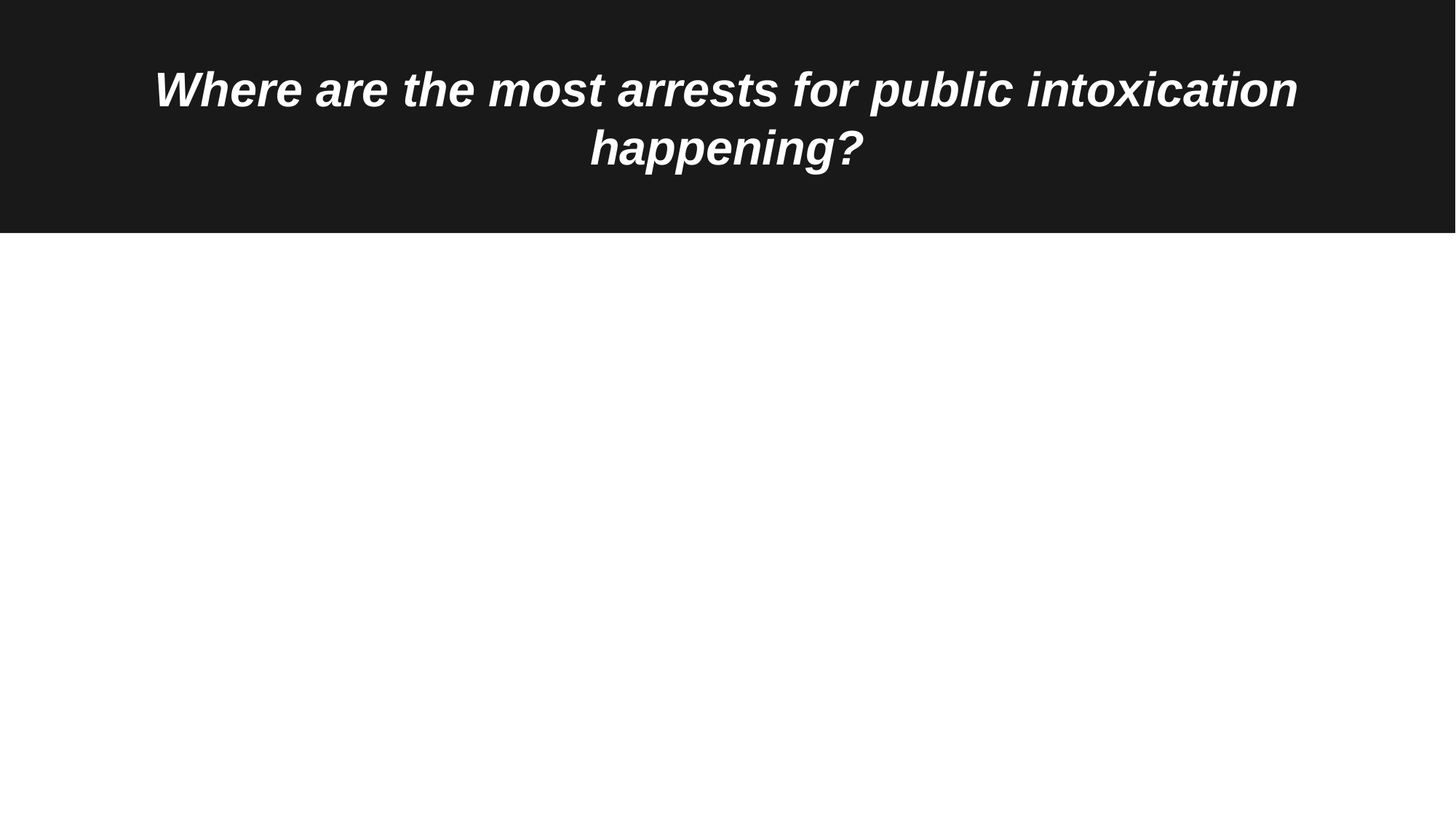

Where are the most arrests for public intoxication happening?